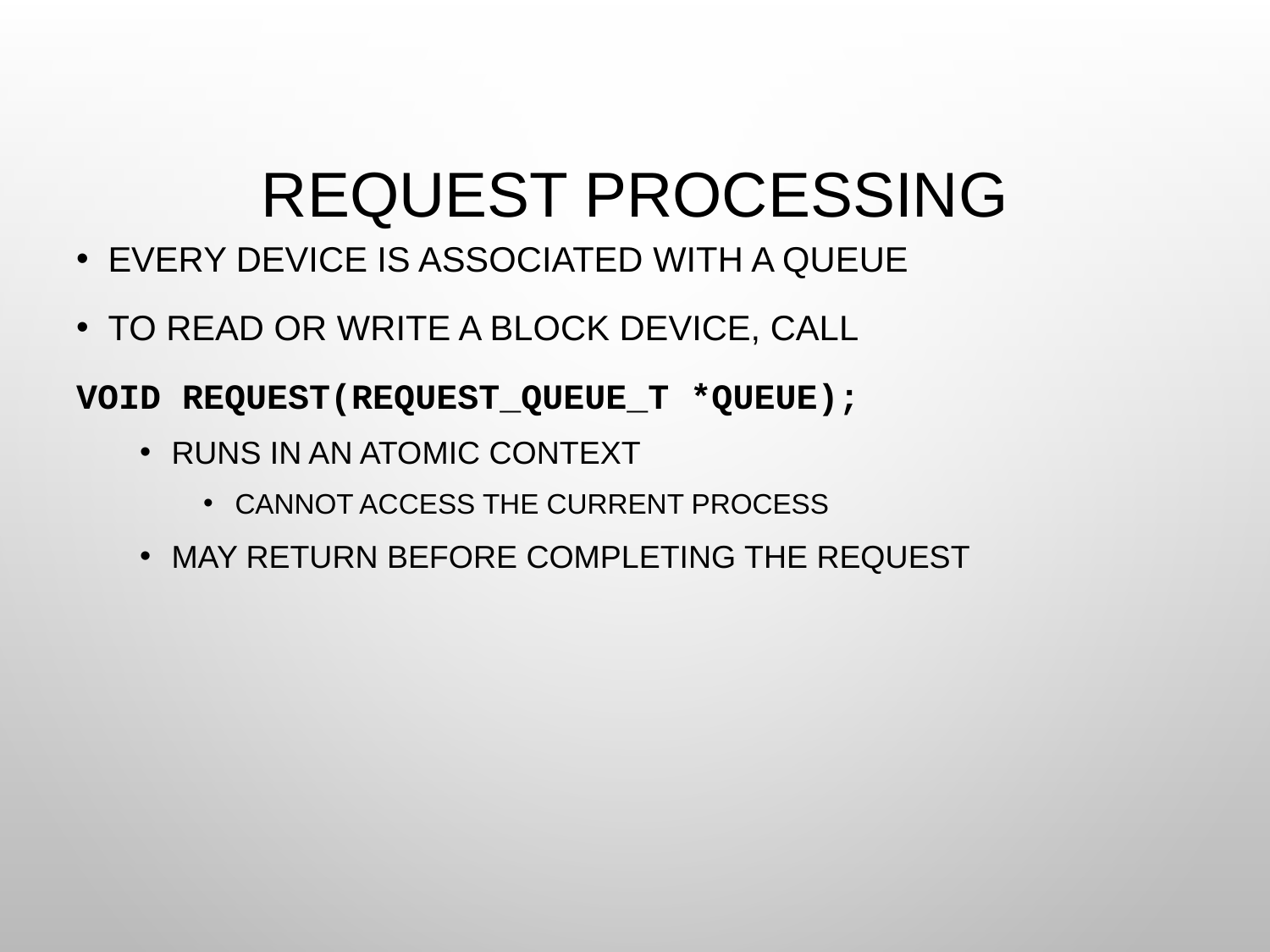

# Request processing
Every device is associated with a queue
To read or write a block device, call
void request(request_queue_t *queue);
Runs in an atomic context
Cannot access the current process
May return before completing the request